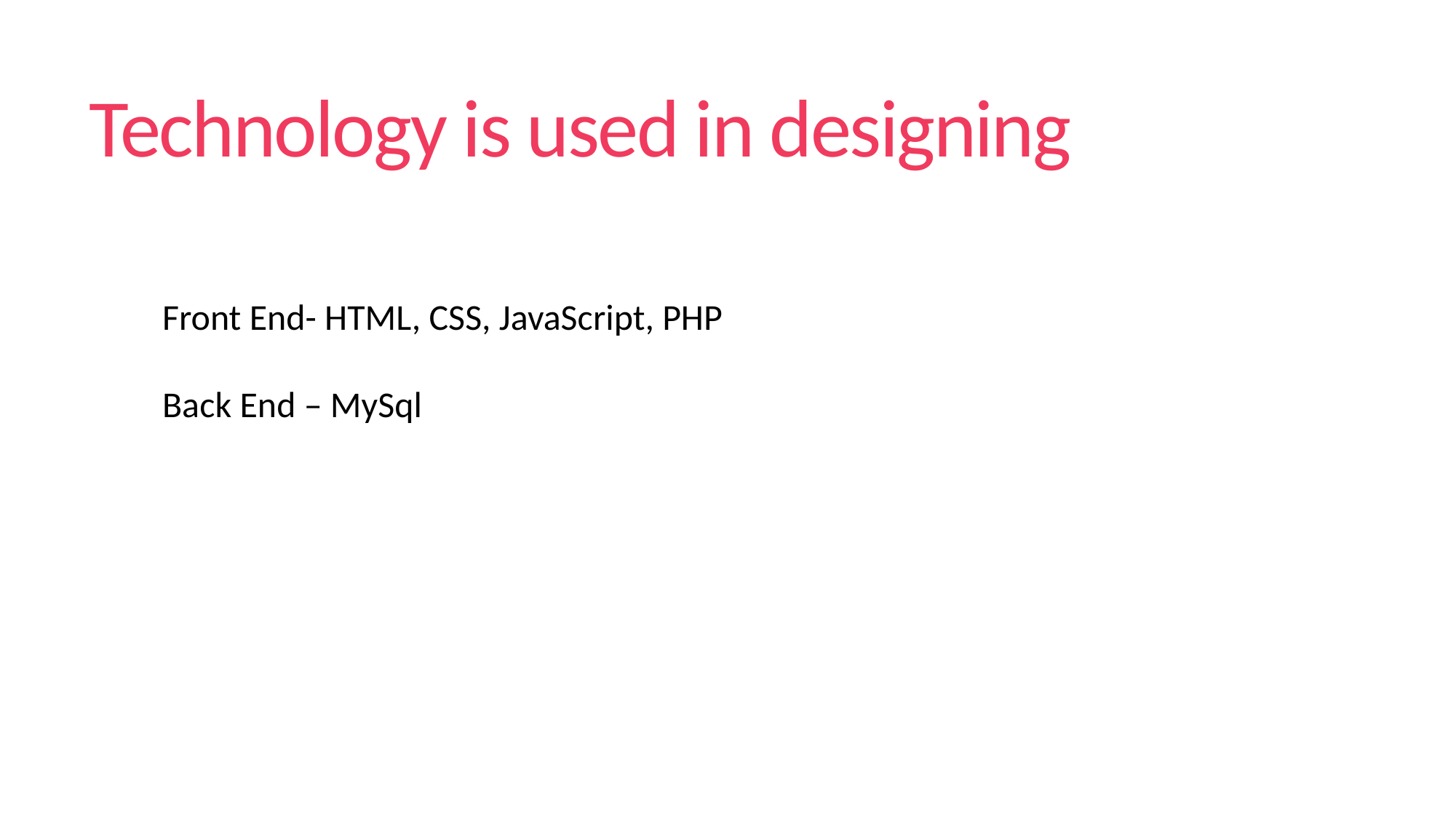

# Technology is used in designing
Front End- HTML, CSS, JavaScript, PHP

Back End – MySql